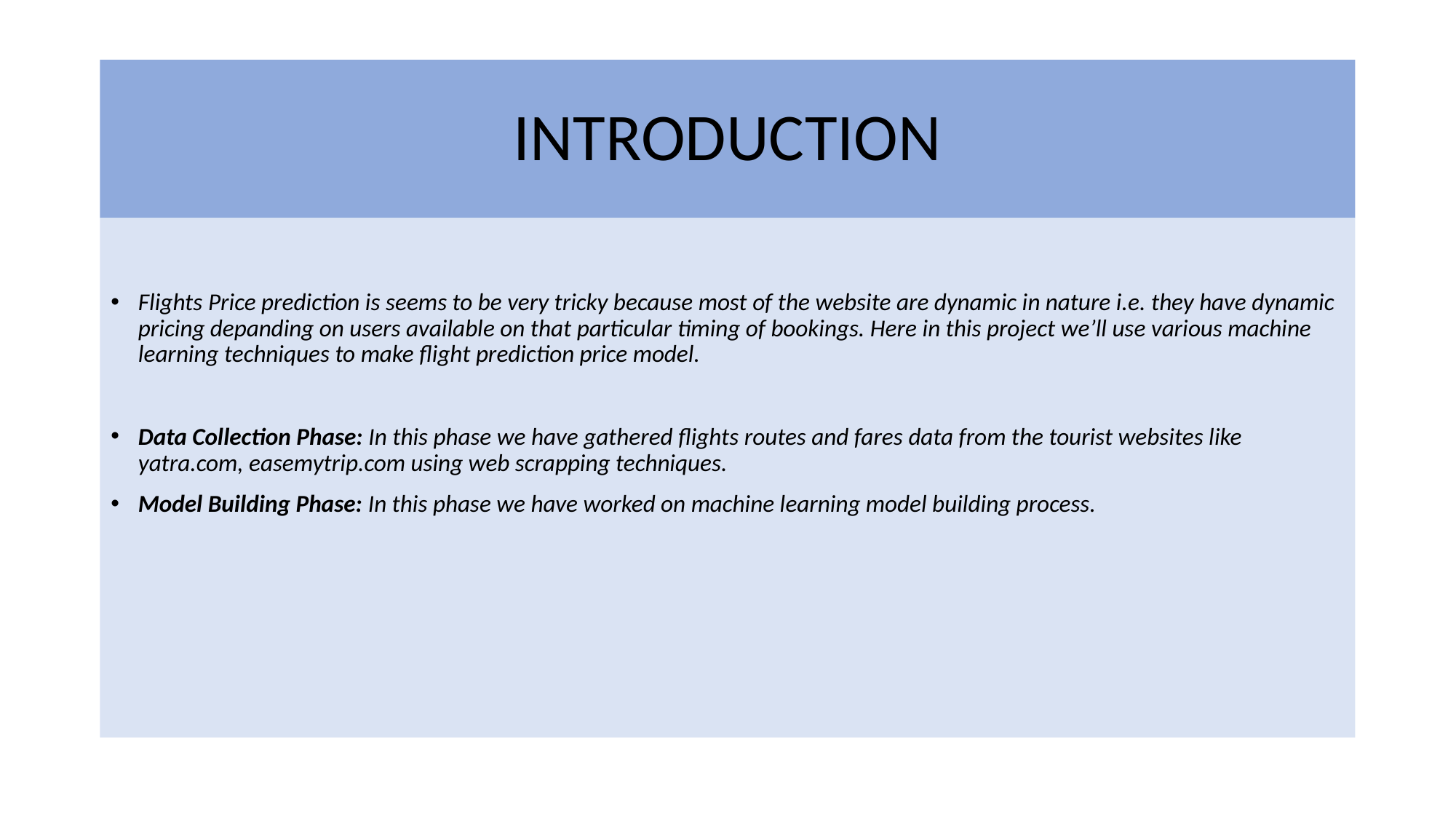

# INTRODUCTION

Flights Price prediction is seems to be very tricky because most of the website are dynamic in nature i.e. they have dynamic pricing depanding on users available on that particular timing of bookings. Here in this project we’ll use various machine learning techniques to make flight prediction price model.

Data Collection Phase: In this phase we have gathered flights routes and fares data from the tourist websites like yatra.com, easemytrip.com using web scrapping techniques.
Model Building Phase: In this phase we have worked on machine learning model building process.